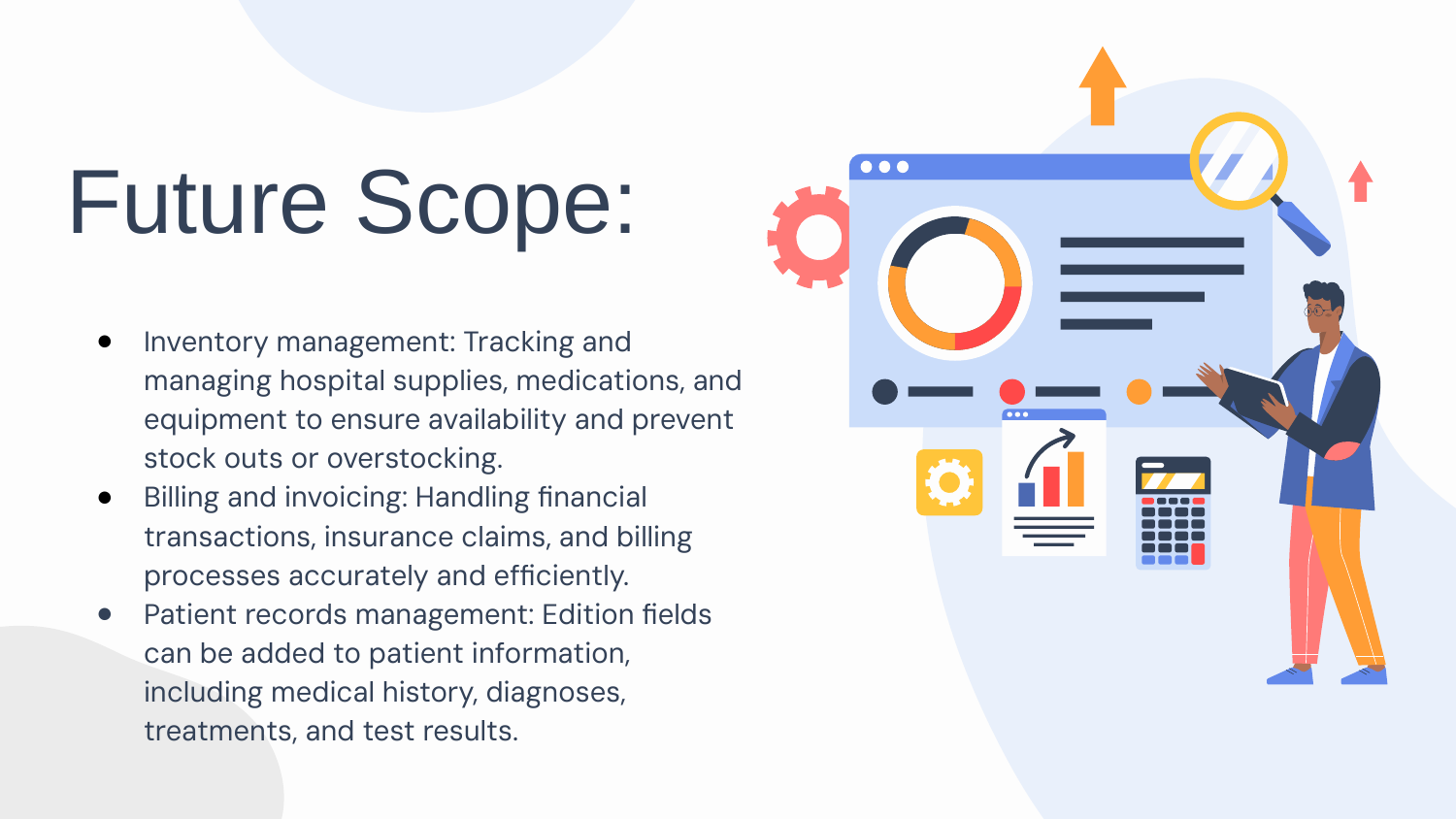

# Future Scope:
Inventory management: Tracking and managing hospital supplies, medications, and equipment to ensure availability and prevent stock outs or overstocking.
Billing and invoicing: Handling financial transactions, insurance claims, and billing processes accurately and efficiently.
Patient records management: Edition fields can be added to patient information, including medical history, diagnoses, treatments, and test results.